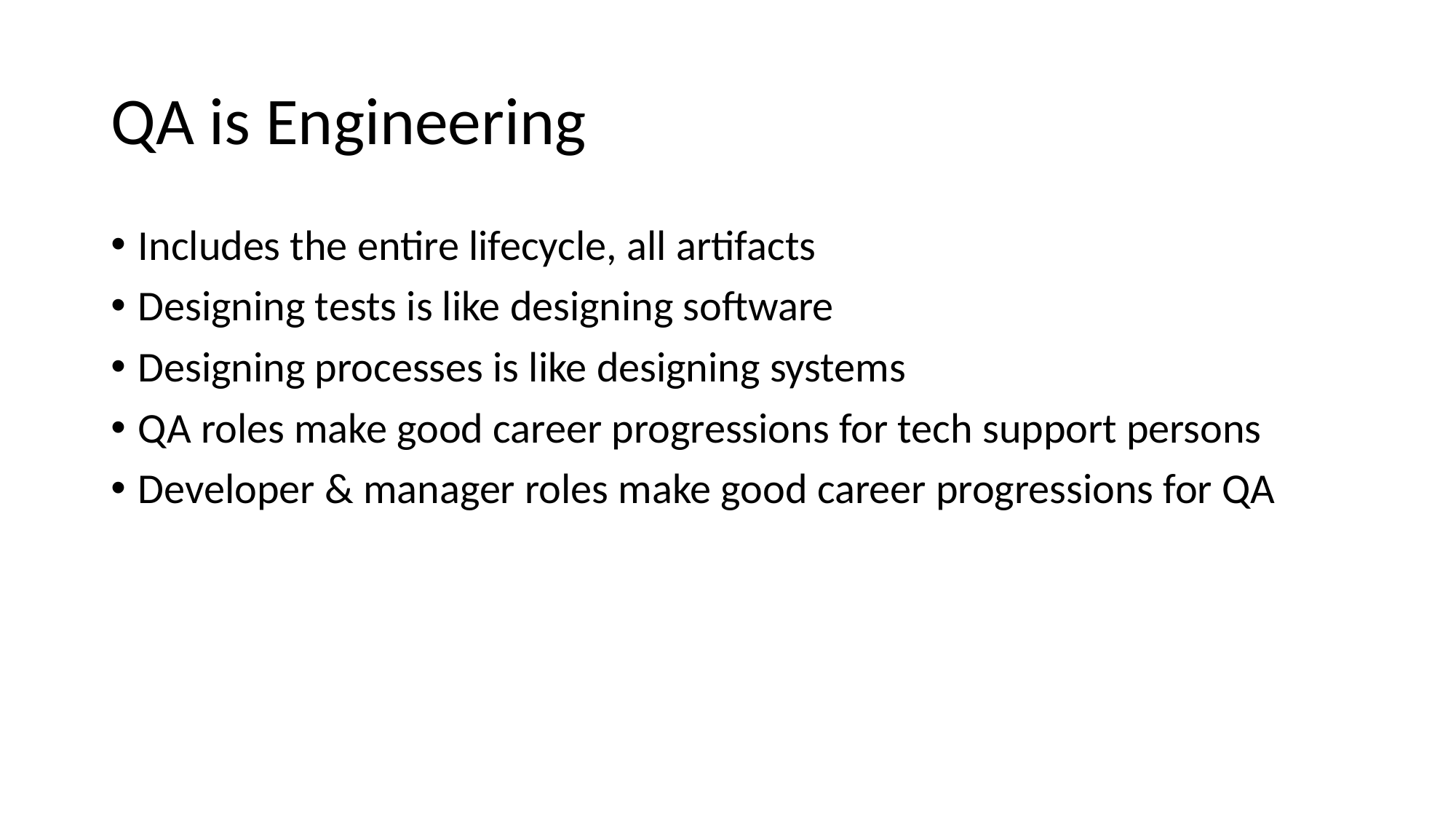

# QA is Engineering
Includes the entire lifecycle, all artifacts
Designing tests is like designing software
Designing processes is like designing systems
QA roles make good career progressions for tech support persons
Developer & manager roles make good career progressions for QA